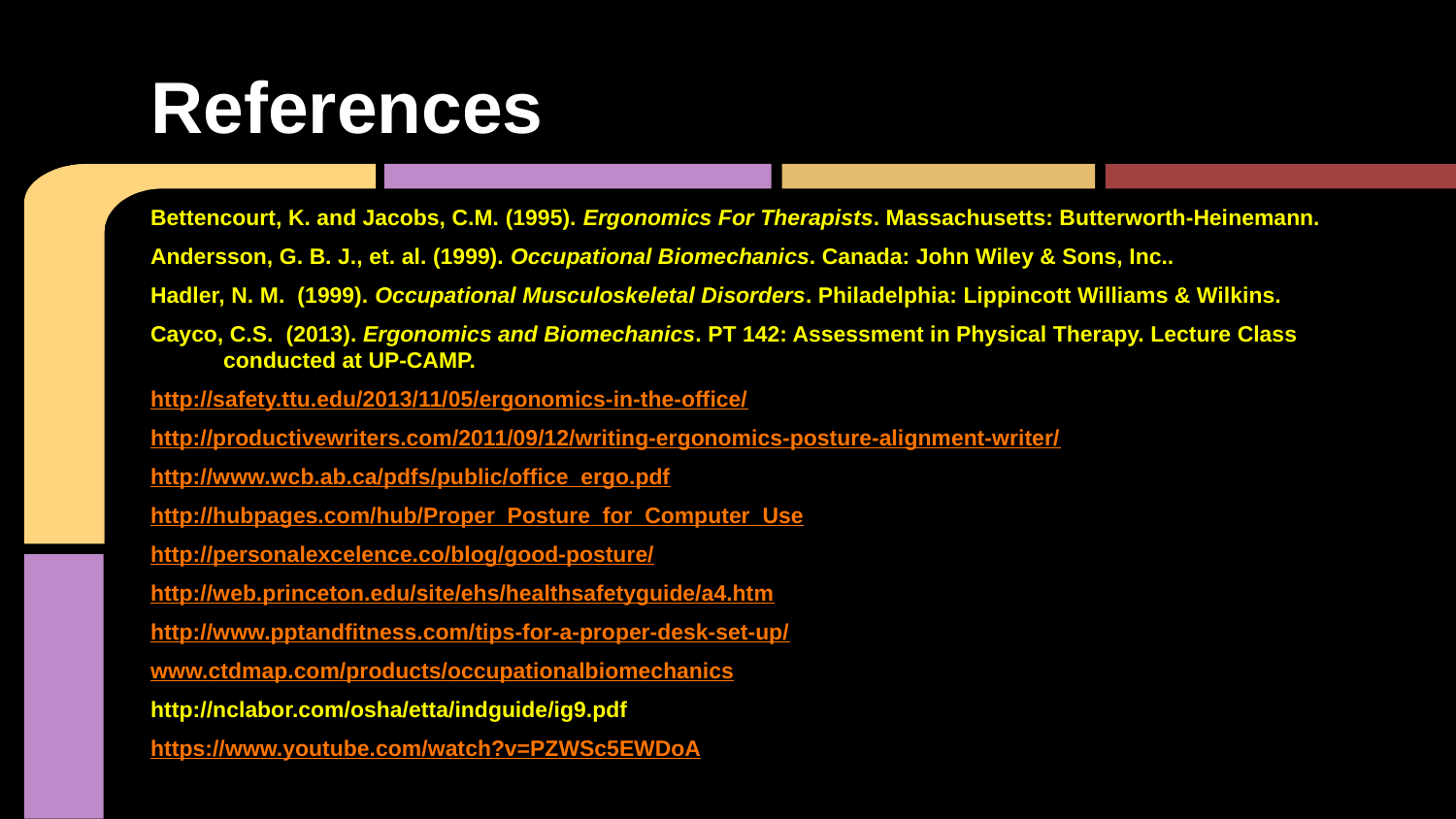

# References
Bettencourt, K. and Jacobs, C.M. (1995). Ergonomics For Therapists. Massachusetts: Butterworth-Heinemann.
Andersson, G. B. J., et. al. (1999). Occupational Biomechanics. Canada: John Wiley & Sons, Inc..
Hadler, N. M.  (1999). Occupational Musculoskeletal Disorders. Philadelphia: Lippincott Williams & Wilkins.
Cayco, C.S.  (2013). Ergonomics and Biomechanics. PT 142: Assessment in Physical Therapy. Lecture Class conducted at UP-CAMP.
http://safety.ttu.edu/2013/11/05/ergonomics-in-the-office/
http://productivewriters.com/2011/09/12/writing-ergonomics-posture-alignment-writer/
http://www.wcb.ab.ca/pdfs/public/office_ergo.pdf
http://hubpages.com/hub/Proper_Posture_for_Computer_Use
http://personalexcelence.co/blog/good-posture/
http://web.princeton.edu/site/ehs/healthsafetyguide/a4.htm
http://www.pptandfitness.com/tips-for-a-proper-desk-set-up/
www.ctdmap.com/products/occupationalbiomechanics
http://nclabor.com/osha/etta/indguide/ig9.pdf
https://www.youtube.com/watch?v=PZWSc5EWDoA